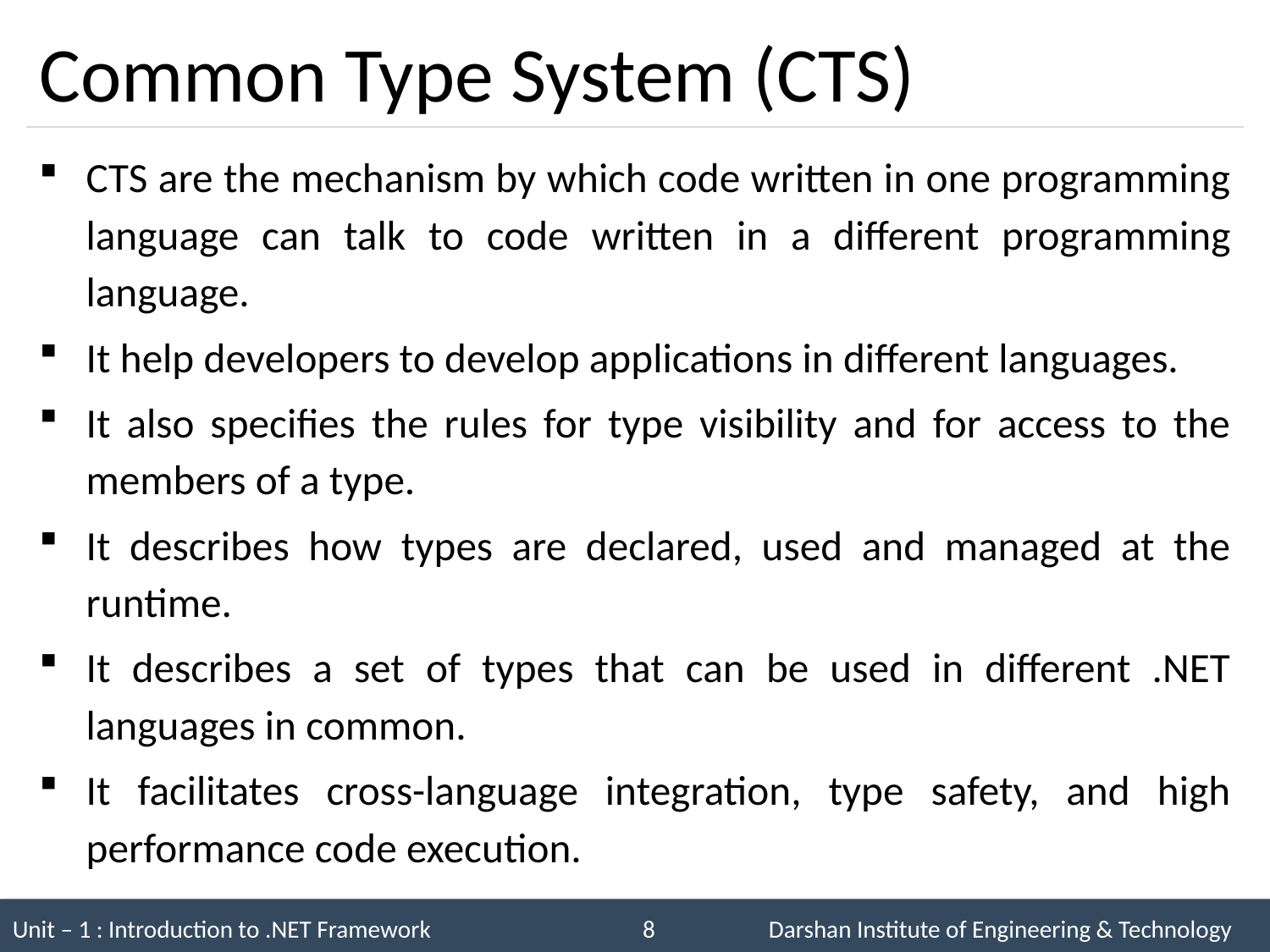

# Common Type System (CTS)
CTS are the mechanism by which code written in one programming language can talk to code written in a different programming language.
It help developers to develop applications in different languages.
It also specifies the rules for type visibility and for access to the members of a type.
It describes how types are declared, used and managed at the runtime.
It describes a set of types that can be used in different .NET languages in common.
It facilitates cross-language integration, type safety, and high performance code execution.